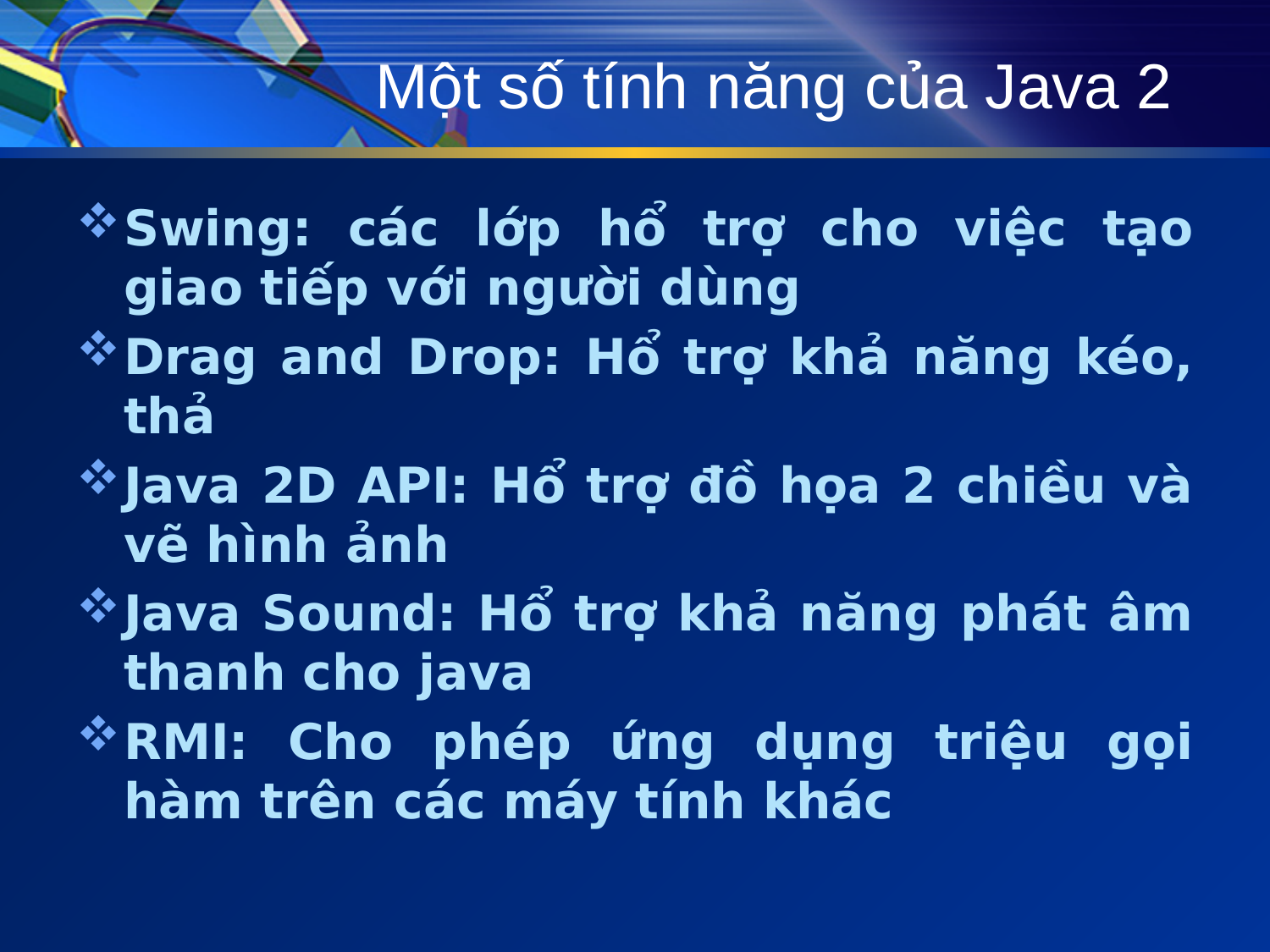

# Một số tính năng của Java 2
Swing: các lớp hổ trợ cho việc tạo giao tiếp với người dùng
Drag and Drop: Hổ trợ khả năng kéo, thả
Java 2D API: Hổ trợ đồ họa 2 chiều và vẽ hình ảnh
Java Sound: Hổ trợ khả năng phát âm thanh cho java
RMI: Cho phép ứng dụng triệu gọi hàm trên các máy tính khác